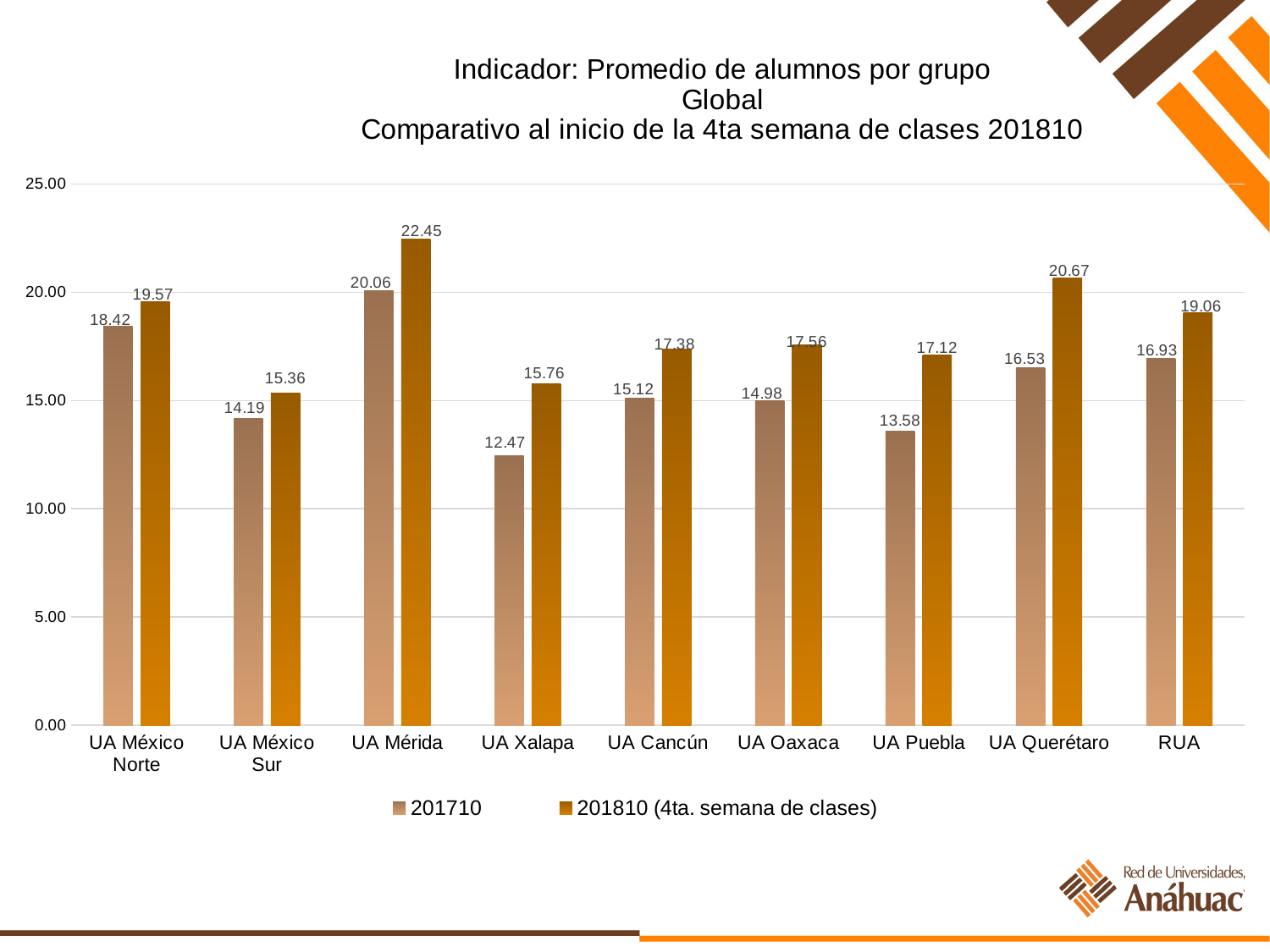

### Chart: Indicador: Promedio de alumnos por grupo
Global
Comparativo al inicio de la 4ta semana de clases 201810

| Category | 201710 | 201810 (4ta. semana de clases) |
|---|---|---|
| UA México Norte | 18.42 | 19.57 |
| UA México Sur | 14.19 | 15.36 |
| UA Mérida | 20.06 | 22.45 |
| UA Xalapa | 12.47 | 15.76 |
| UA Cancún | 15.12 | 17.38 |
| UA Oaxaca | 14.98 | 17.56 |
| UA Puebla | 13.58 | 17.12 |
| UA Querétaro | 16.53 | 20.67 |
| RUA | 16.93 | 19.06 |